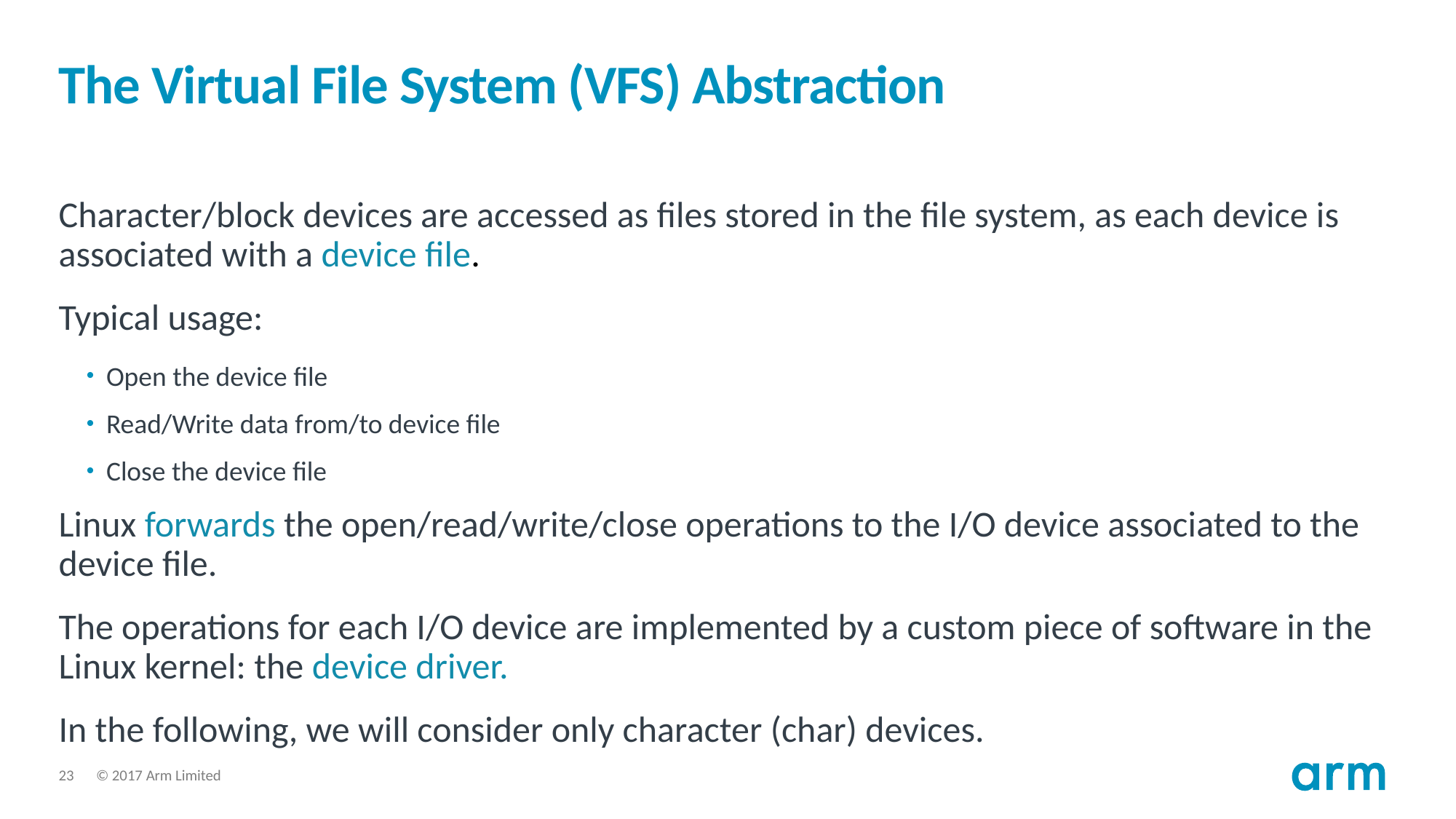

# The Virtual File System (VFS) Abstraction
Character/block devices are accessed as files stored in the file system, as each device is associated with a device file.
Typical usage:
Open the device file
Read/Write data from/to device file
Close the device file
Linux forwards the open/read/write/close operations to the I/O device associated to the device file.
The operations for each I/O device are implemented by a custom piece of software in the Linux kernel: the device driver.
In the following, we will consider only character (char) devices.